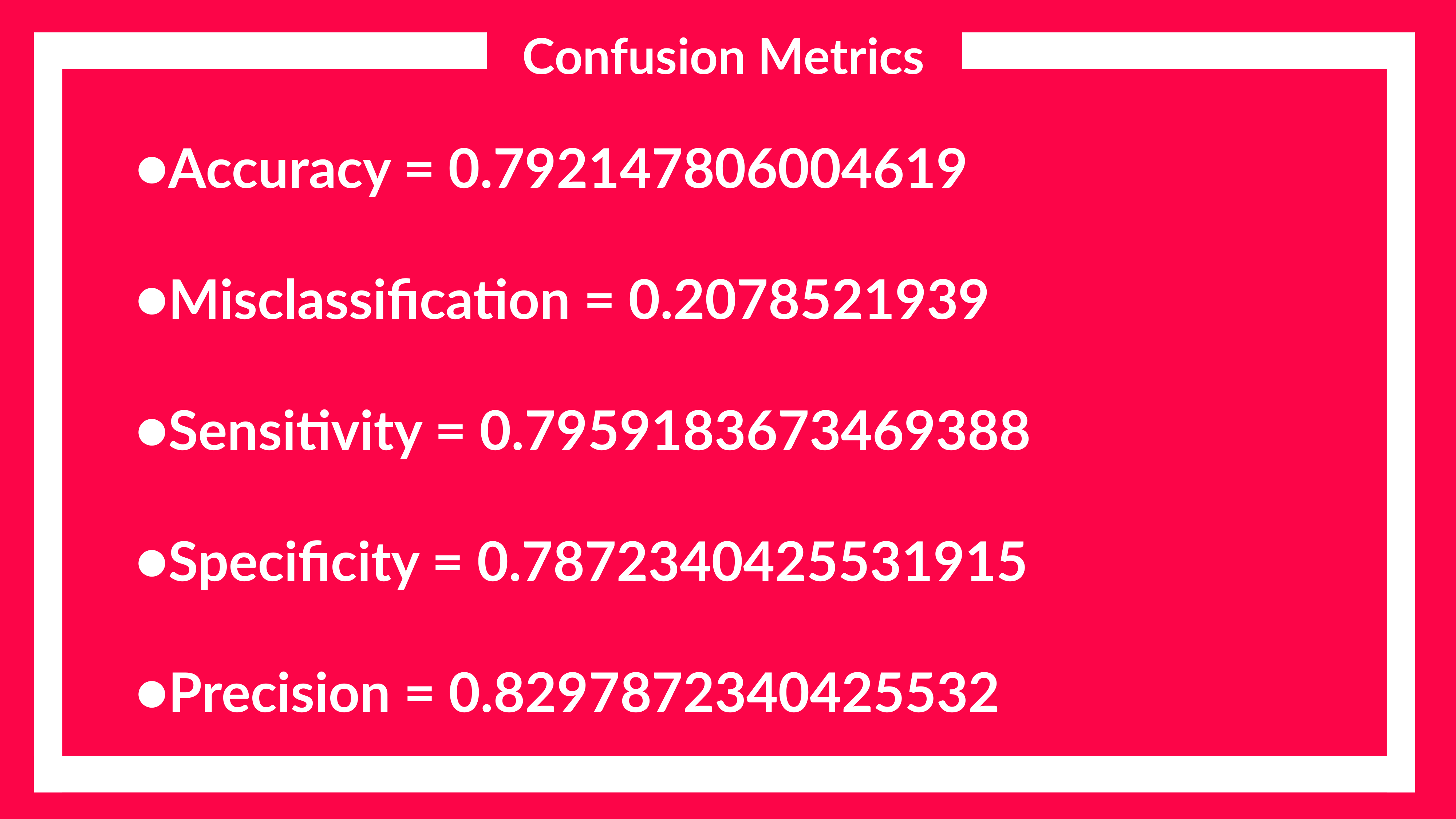

Confusion Metrics

Accuracy = 0.792147806004619

Misclassification = 0.2078521939

Sensitivity = 0.7959183673469388

Specificity = 0.7872340425531915

Precision = 0.8297872340425532